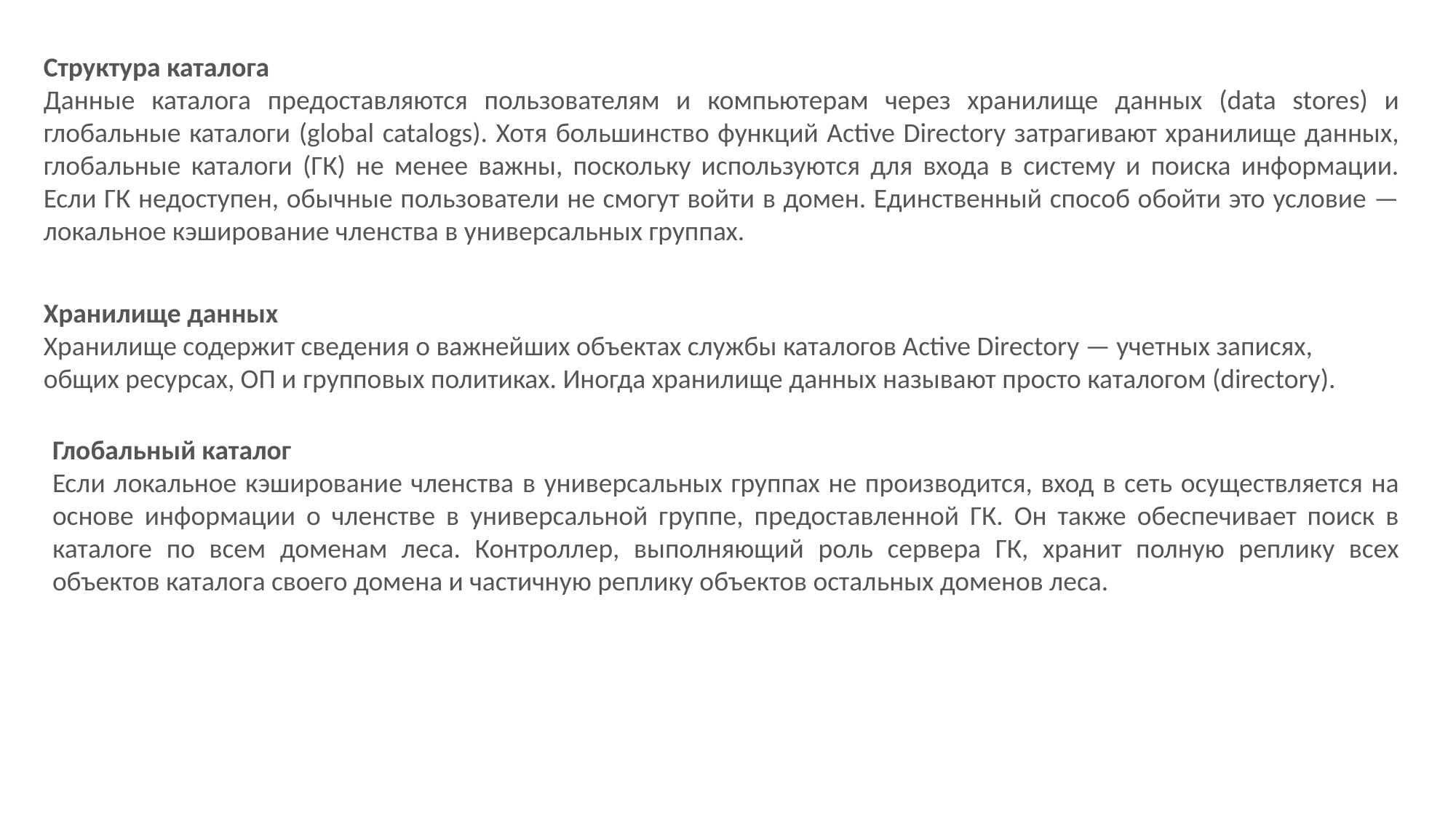

Структура каталога
Данные каталога предоставляются пользователям и компьютерам через хранилище данных (data stores) и глобальные каталоги (global catalogs). Хотя большинство функций Active Directory затрагивают хранилище данных, глобальные каталоги (ГК) не менее важны, поскольку используются для входа в систему и поиска информации. Если ГК недоступен, обычные пользователи не смогут войти в домен. Единственный способ обойти это условие — локальное кэширование членства в универсальных группах.
Хранилище данных
Хранилище содержит сведения о важнейших объектах службы каталогов Active Directory — учетных записях, общих ресурсах, ОП и групповых политиках. Иногда хранилище данных называют просто каталогом (directory).
Глобальный каталог
Если локальное кэширование членства в универсальных группах не производится, вход в сеть осуществляется на основе информации о членстве в универсальной группе, предоставленной ГК. Он также обеспечивает поиск в каталоге по всем доменам леса. Контроллер, выполняющий роль сервера ГК, хранит полную реплику всех объектов каталога своего домена и частичную реплику объектов остальных доменов леса.